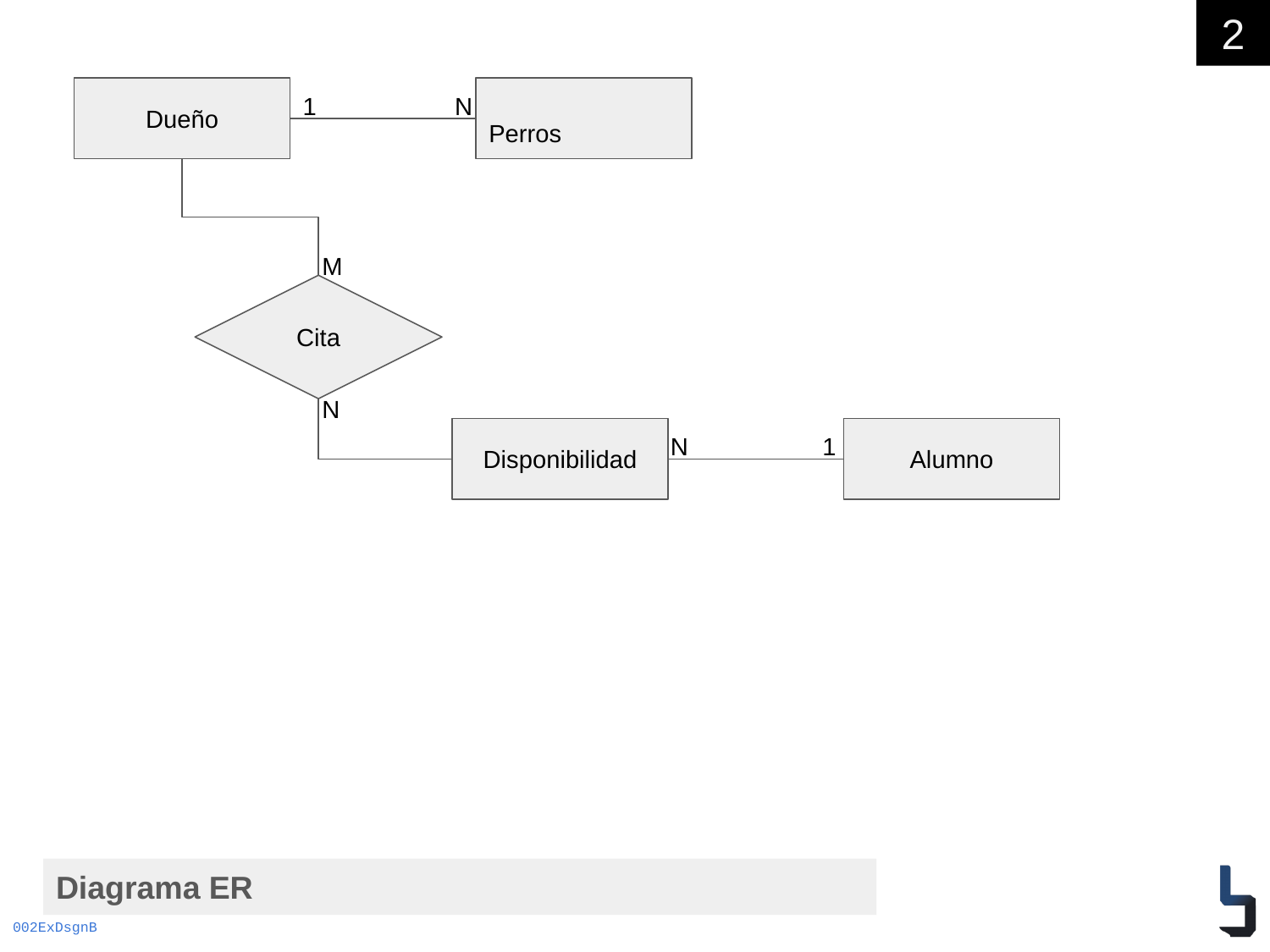

2
Dueño
1
N
	Perros
M
Cita
N
Disponibilidad
N
1
Alumno
Diagrama ER